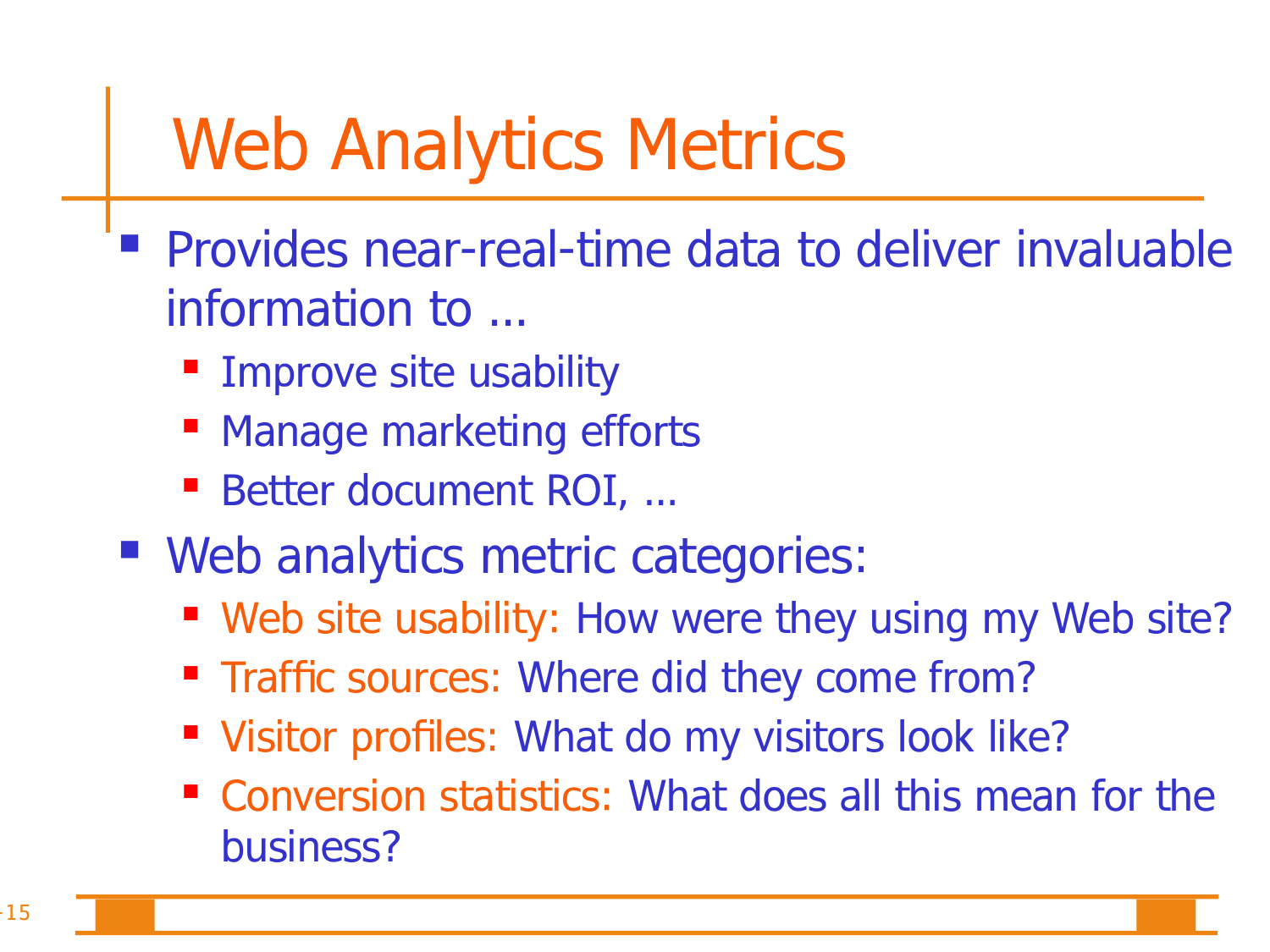

# Web Analytics Metrics
Provides near-real-time data to deliver invaluable information to …
Improve site usability
Manage marketing efforts
Better document ROI, …
Web analytics metric categories:
Web site usability: How were they using my Web site?
Traffic sources: Where did they come from?
Visitor profiles: What do my visitors look like?
Conversion statistics: What does all this mean for the business?